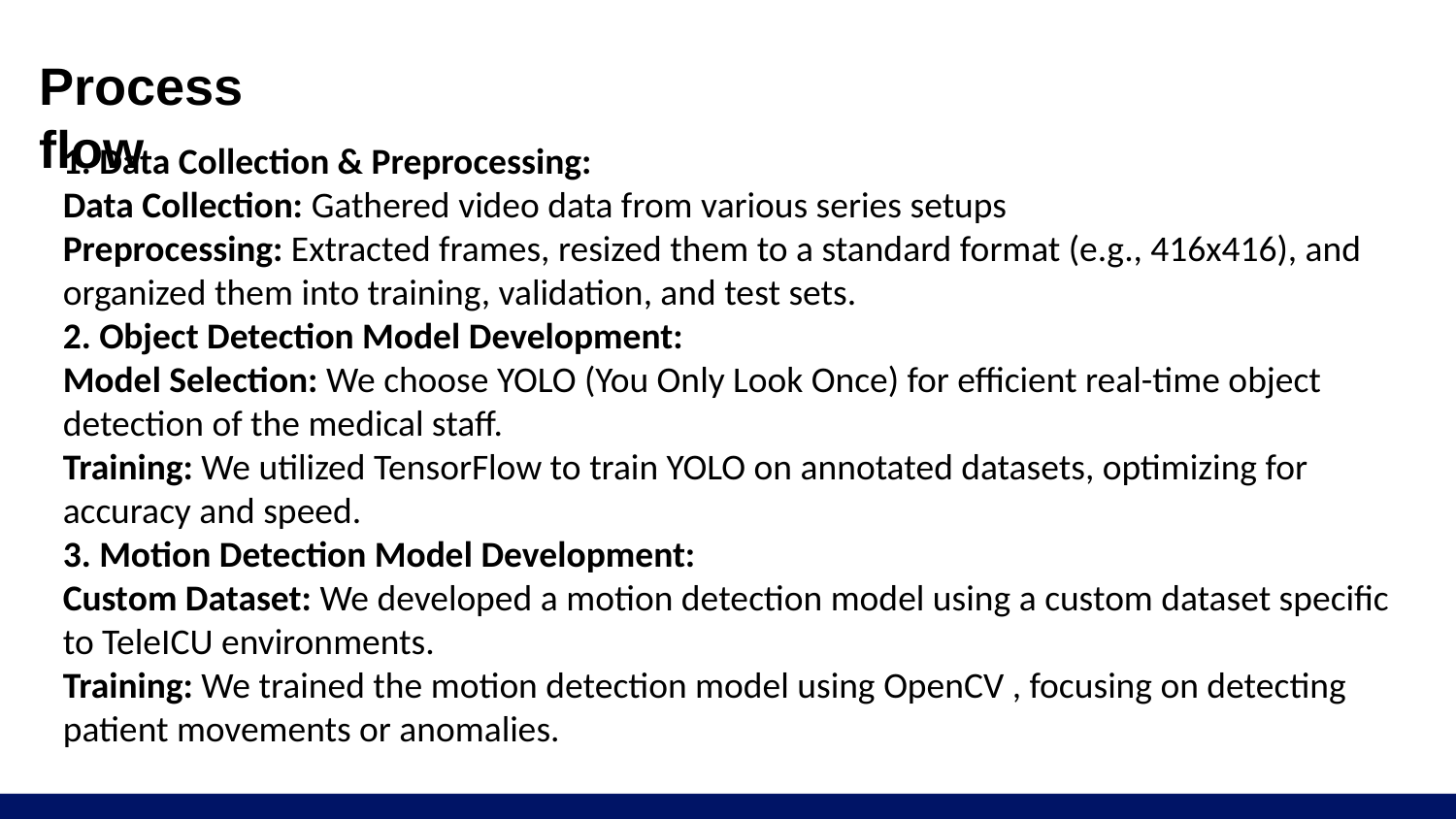

# Process flow
1. Data Collection & Preprocessing:
Data Collection: Gathered video data from various series setups
Preprocessing: Extracted frames, resized them to a standard format (e.g., 416x416), and organized them into training, validation, and test sets.
2. Object Detection Model Development:
Model Selection: We choose YOLO (You Only Look Once) for efficient real-time object detection of the medical staff.
Training: We utilized TensorFlow to train YOLO on annotated datasets, optimizing for accuracy and speed.
3. Motion Detection Model Development:
Custom Dataset: We developed a motion detection model using a custom dataset specific to TeleICU environments.
Training: We trained the motion detection model using OpenCV , focusing on detecting patient movements or anomalies.